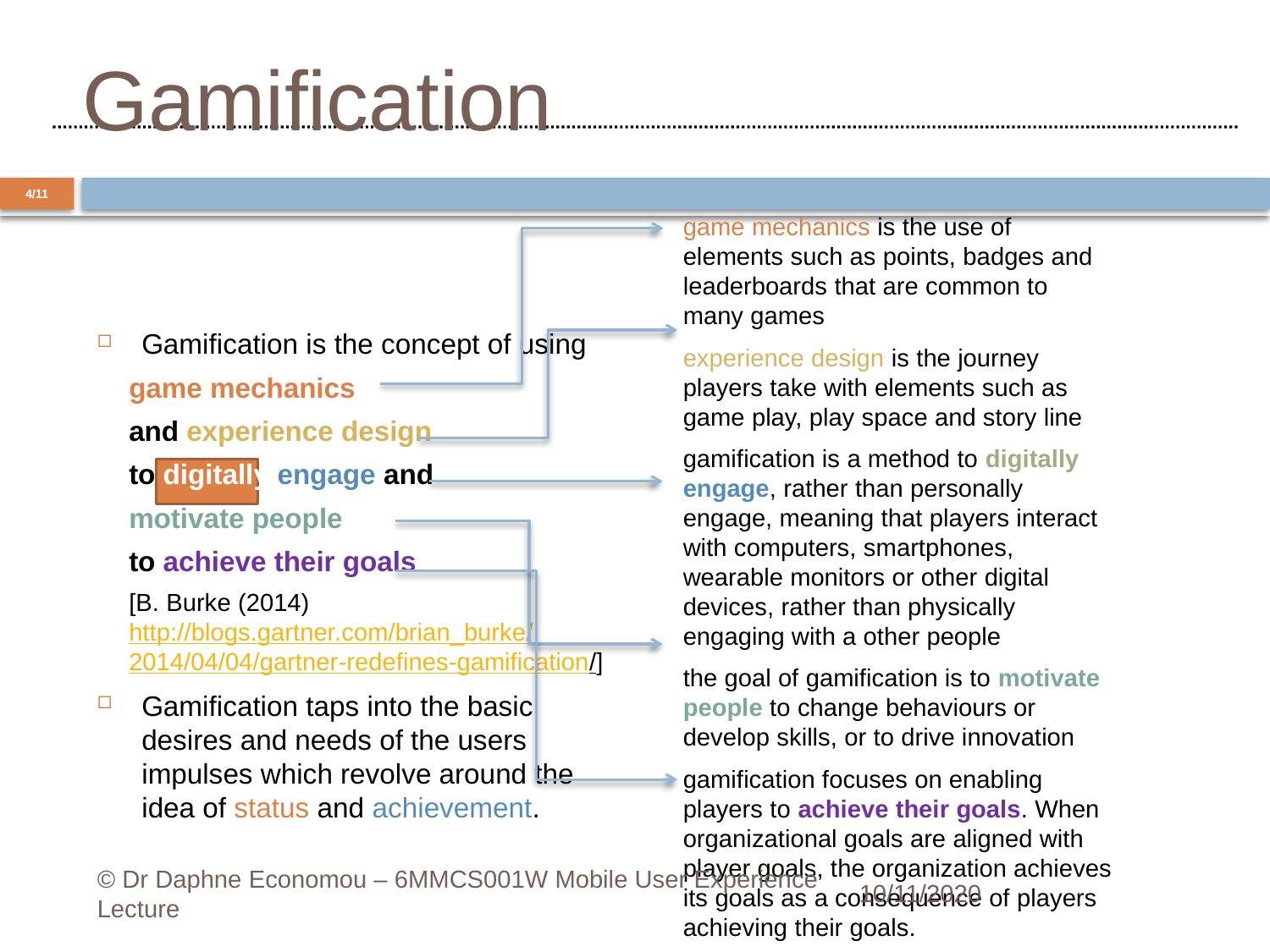

# Gamification
4/11
game mechanics is the use of elements such as points, badges and leaderboards that are common to many games
experience design is the journey players take with elements such as game play, play space and story line
gamification is a method to digitally engage, rather than personally engage, meaning that players interact with computers, smartphones, wearable monitors or other digital devices, rather than physically engaging with a other people
the goal of gamification is to motivate people to change behaviours or develop skills, or to drive innovation
gamification focuses on enabling players to achieve their goals. When organizational goals are aligned with player goals, the organization achieves its goals as a consequence of players achieving their goals.
Gamification is the concept of using
game mechanics
and experience design
to digitally engage and
motivate people
to achieve their goals
[B. Burke (2014) http://blogs.gartner.com/brian_burke/
2014/04/04/gartner-redefines-gamification/]
Gamification taps into the basic desires and needs of the users impulses which revolve around the idea of status and achievement.

© Dr Daphne Economou – 6MMCS001W Mobile User Experience Lecture
10/11/2020